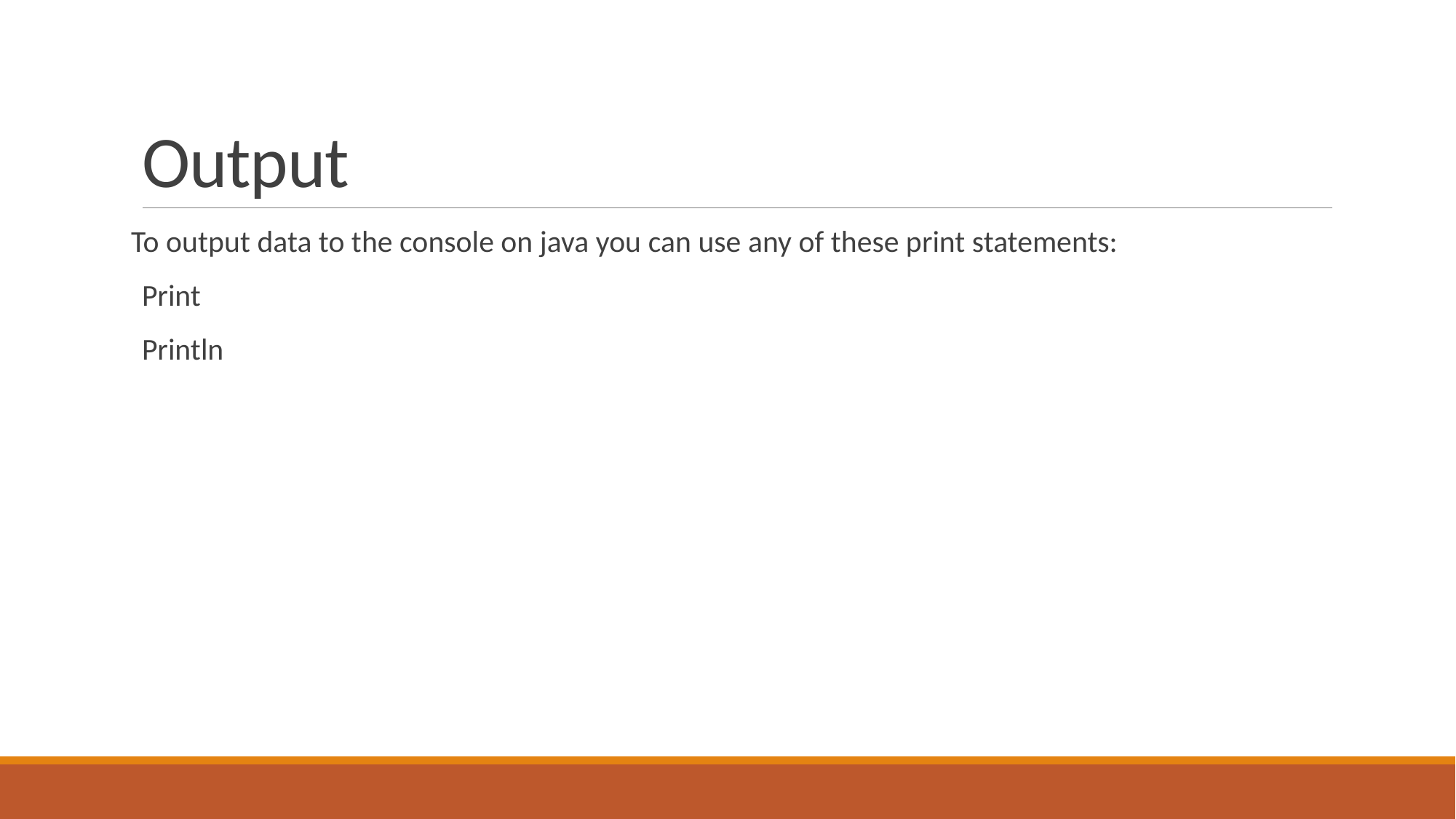

# Output
To output data to the console on java you can use any of these print statements:
Print
Println